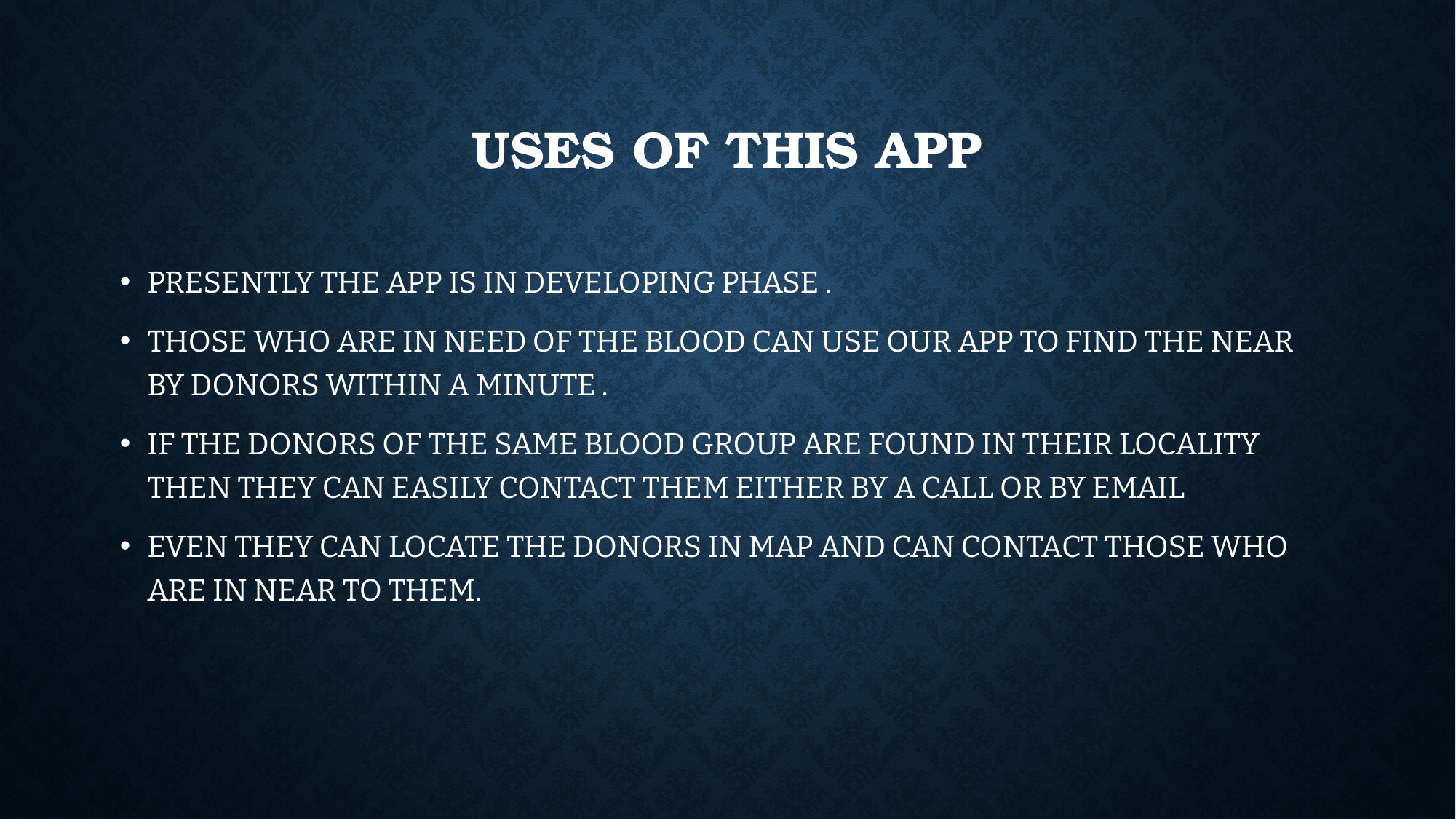

# USES OF THIS APP
PRESENTLY THE APP IS IN DEVELOPING PHASE .
THOSE WHO ARE IN NEED OF THE BLOOD CAN USE OUR APP TO FIND THE NEAR BY DONORS WITHIN A MINUTE .
IF THE DONORS OF THE SAME BLOOD GROUP ARE FOUND IN THEIR LOCALITY THEN THEY CAN EASILY CONTACT THEM EITHER BY A CALL OR BY EMAIL
EVEN THEY CAN LOCATE THE DONORS IN MAP AND CAN CONTACT THOSE WHO ARE IN NEAR TO THEM.